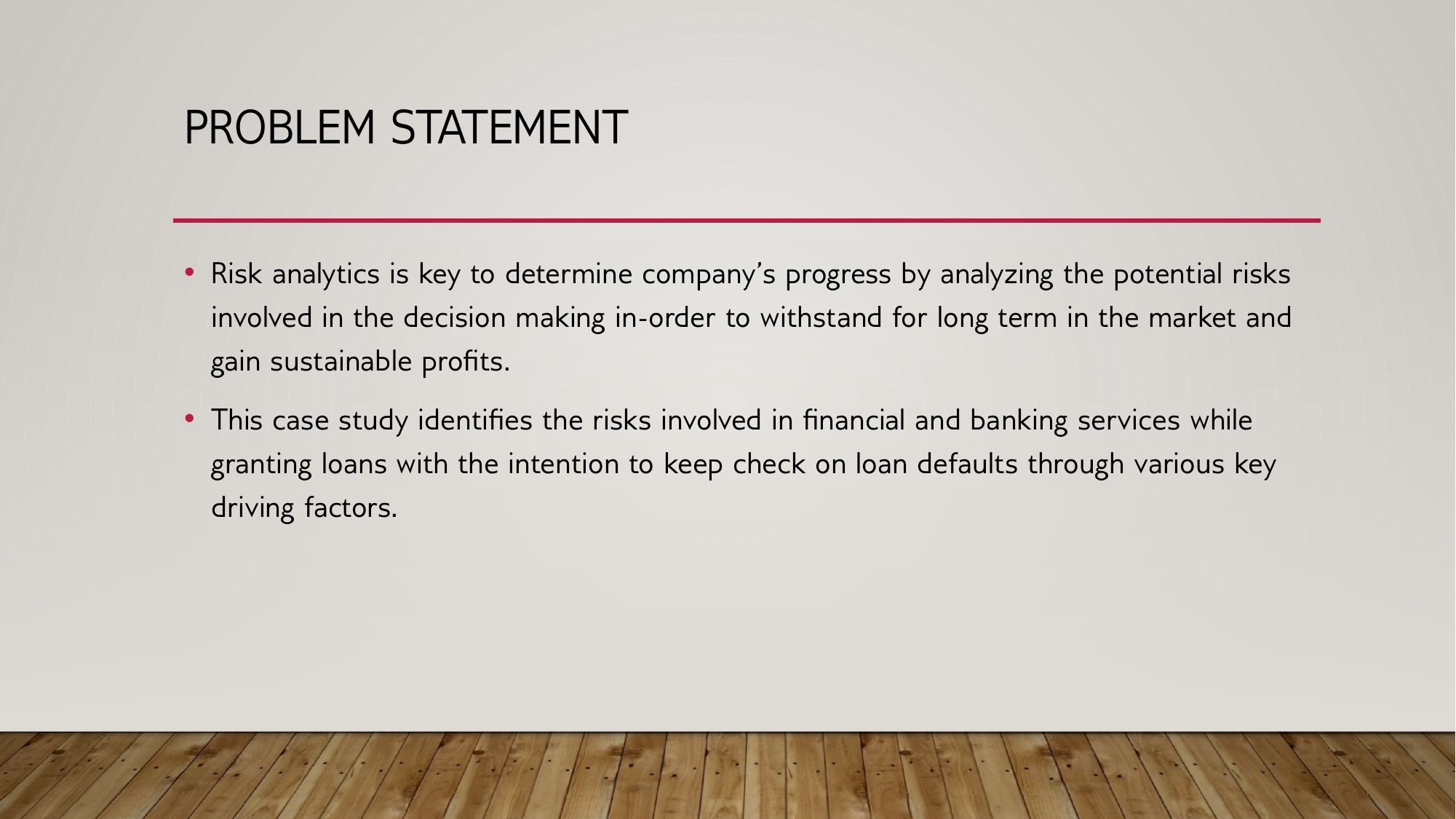

# Problem statement
Risk analytics is key to determine company’s progress by analyzing the potential risks involved in the decision making in-order to withstand for long term in the market and gain sustainable profits.
This case study identifies the risks involved in financial and banking services while granting loans with the intention to keep check on loan defaults through various key driving factors.